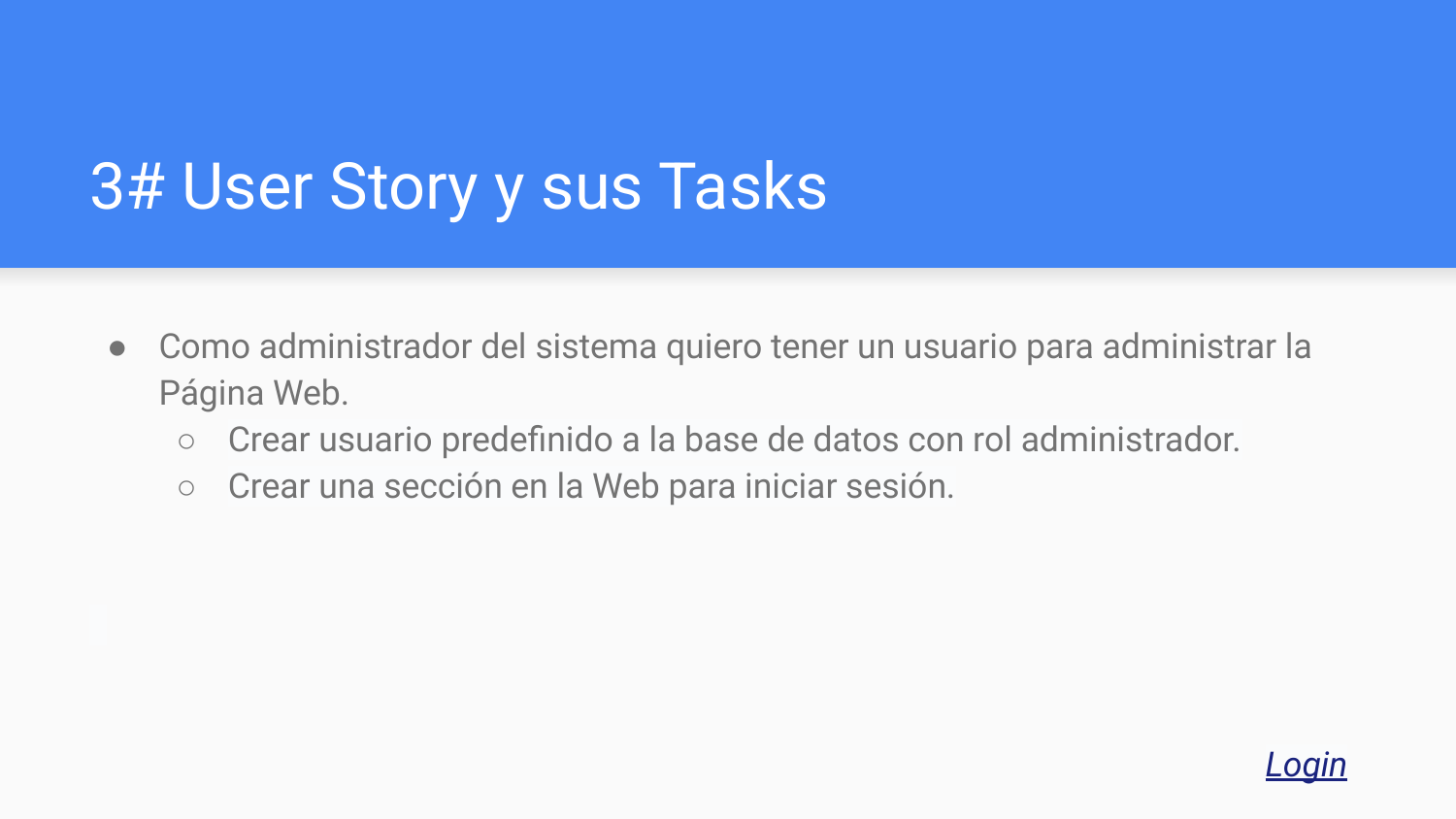

# 3# User Story y sus Tasks
Como administrador del sistema quiero tener un usuario para administrar la Página Web.
Crear usuario predefinido a la base de datos con rol administrador.
Crear una sección en la Web para iniciar sesión.

Login